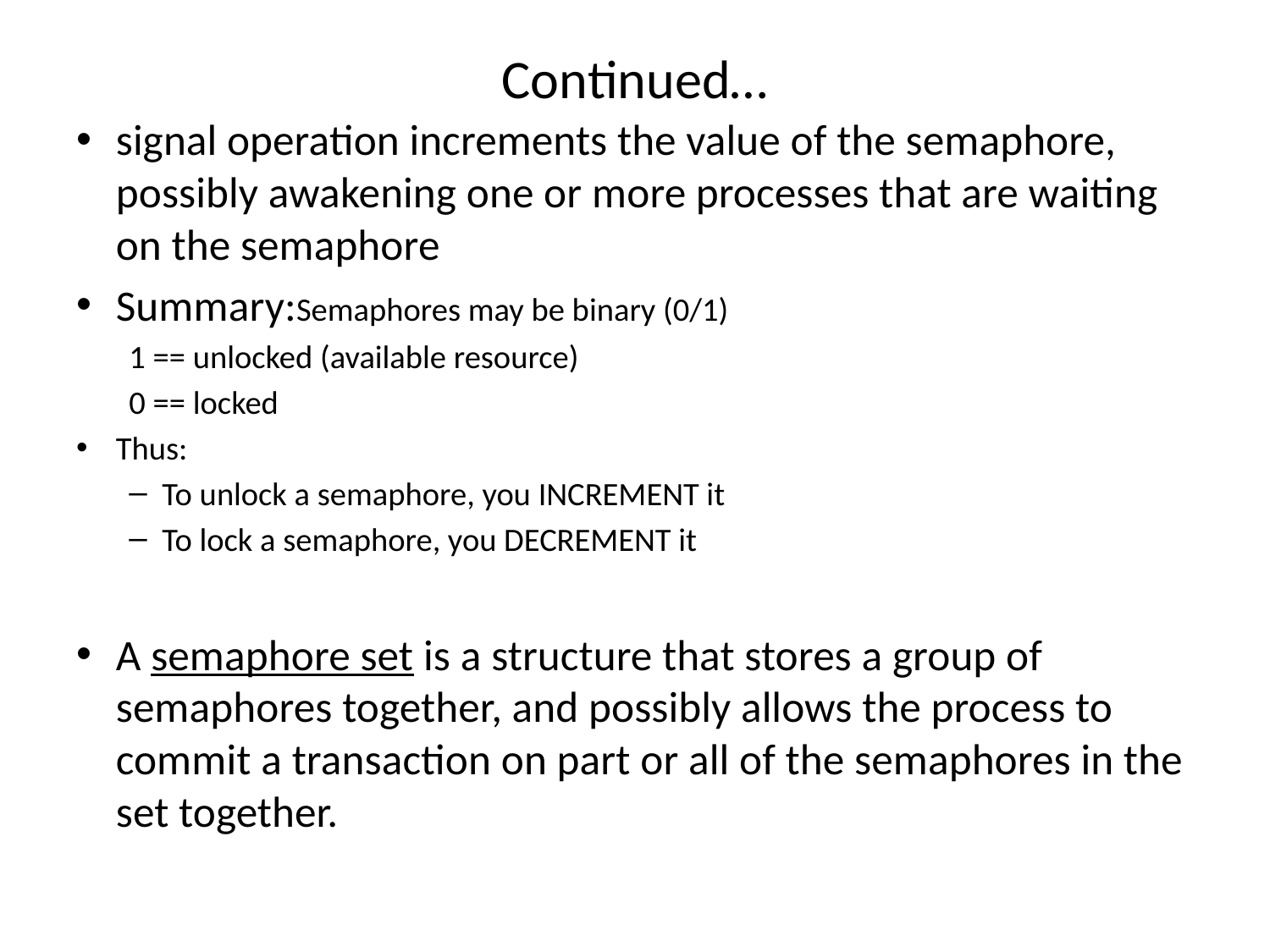

# Continued…
signal operation increments the value of the semaphore, possibly awakening one or more processes that are waiting on the semaphore
Summary:Semaphores may be binary (0/1)
1 == unlocked (available resource)
0 == locked
Thus:
To unlock a semaphore, you INCREMENT it
To lock a semaphore, you DECREMENT it

A semaphore set is a structure that stores a group of semaphores together, and possibly allows the process to commit a transaction on part or all of the semaphores in the set together.